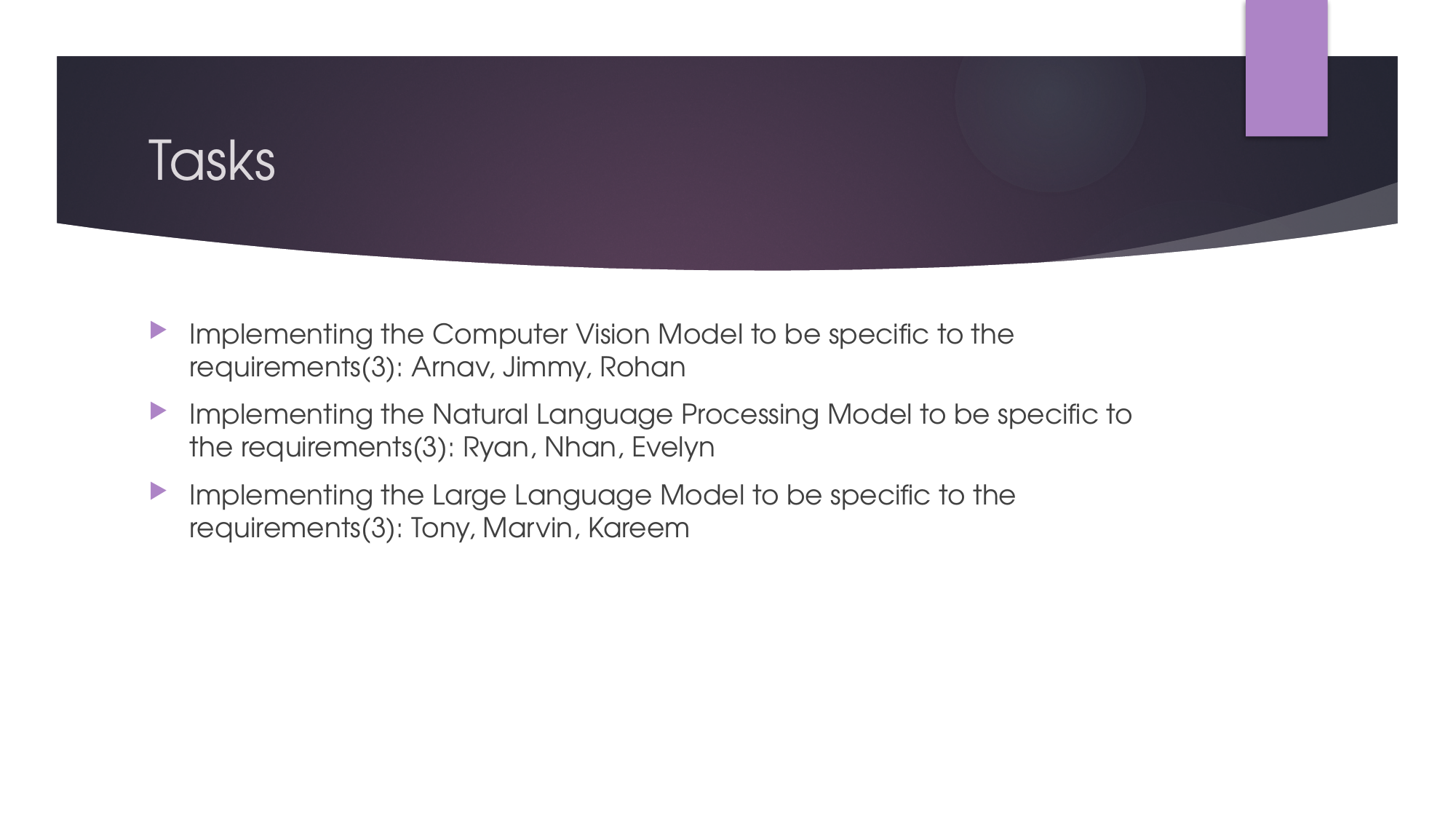

# Tasks
Implementing the Computer Vision Model to be specific to the requirements(3): Arnav, Jimmy, Rohan
Implementing the Natural Language Processing Model to be specific to the requirements(3): Ryan, Nhan, Evelyn
Implementing the Large Language Model to be specific to the requirements(3): Tony, Marvin, Kareem